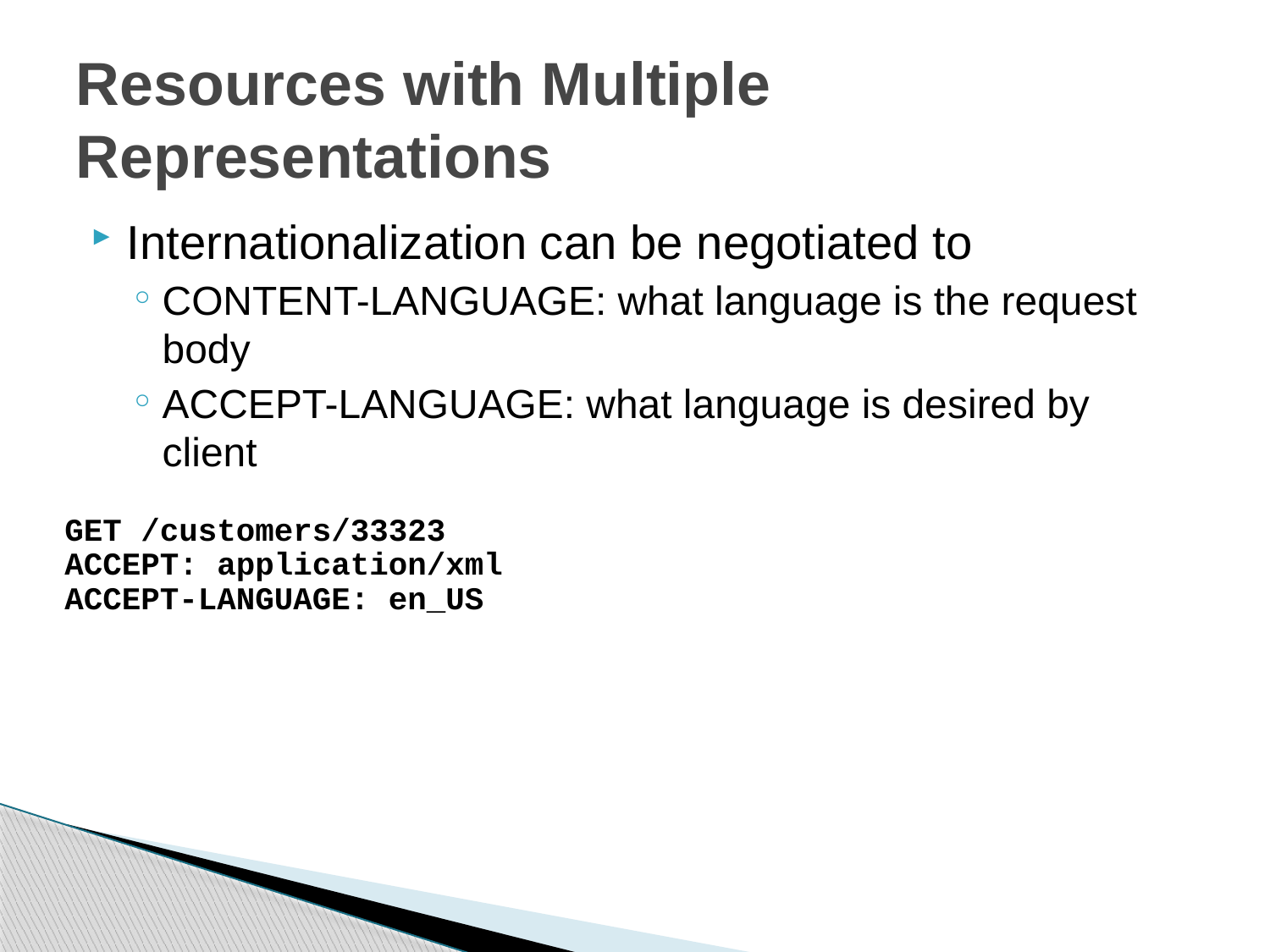

# Resources with Multiple Representations
Internationalization can be negotiated to
CONTENT-LANGUAGE: what language is the request body
ACCEPT-LANGUAGE: what language is desired by client
GET /customers/33323
ACCEPT: application/xml
ACCEPT-LANGUAGE: en_US